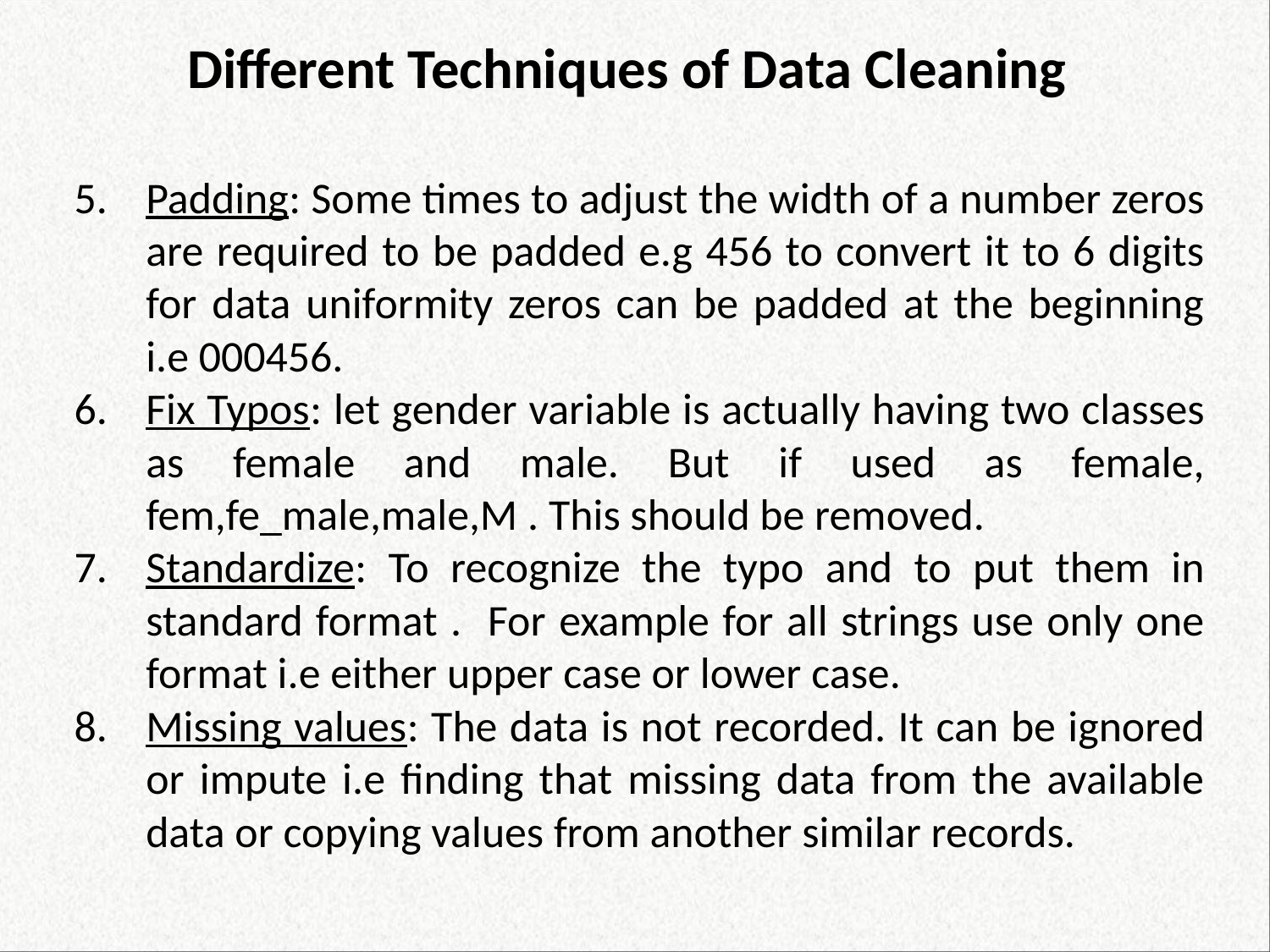

# Different Techniques of Data Cleaning
Padding: Some times to adjust the width of a number zeros are required to be padded e.g 456 to convert it to 6 digits for data uniformity zeros can be padded at the beginning i.e 000456.
Fix Typos: let gender variable is actually having two classes as female and male. But if used as female, fem,fe_male,male,M . This should be removed.
Standardize: To recognize the typo and to put them in standard format .  For example for all strings use only one format i.e either upper case or lower case.
Missing values: The data is not recorded. It can be ignored or impute i.e finding that missing data from the available data or copying values from another similar records.